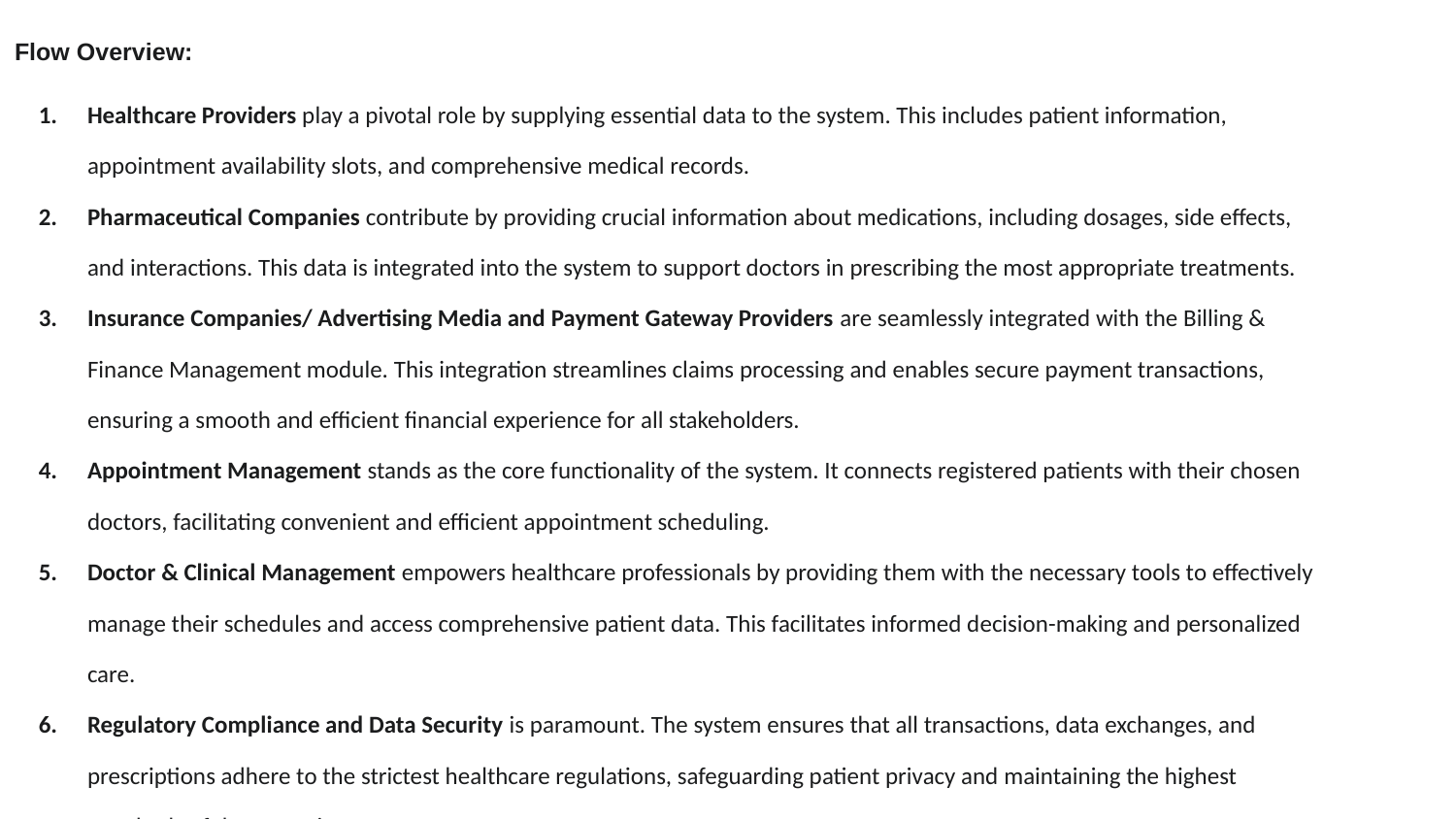

Flow Overview:
Healthcare Providers play a pivotal role by supplying essential data to the system. This includes patient information, appointment availability slots, and comprehensive medical records.
Pharmaceutical Companies contribute by providing crucial information about medications, including dosages, side effects, and interactions. This data is integrated into the system to support doctors in prescribing the most appropriate treatments.
Insurance Companies/ Advertising Media and Payment Gateway Providers are seamlessly integrated with the Billing & Finance Management module. This integration streamlines claims processing and enables secure payment transactions, ensuring a smooth and efficient financial experience for all stakeholders.
Appointment Management stands as the core functionality of the system. It connects registered patients with their chosen doctors, facilitating convenient and efficient appointment scheduling.
Doctor & Clinical Management empowers healthcare professionals by providing them with the necessary tools to effectively manage their schedules and access comprehensive patient data. This facilitates informed decision-making and personalized care.
Regulatory Compliance and Data Security is paramount. The system ensures that all transactions, data exchanges, and prescriptions adhere to the strictest healthcare regulations, safeguarding patient privacy and maintaining the highest standards of data security.